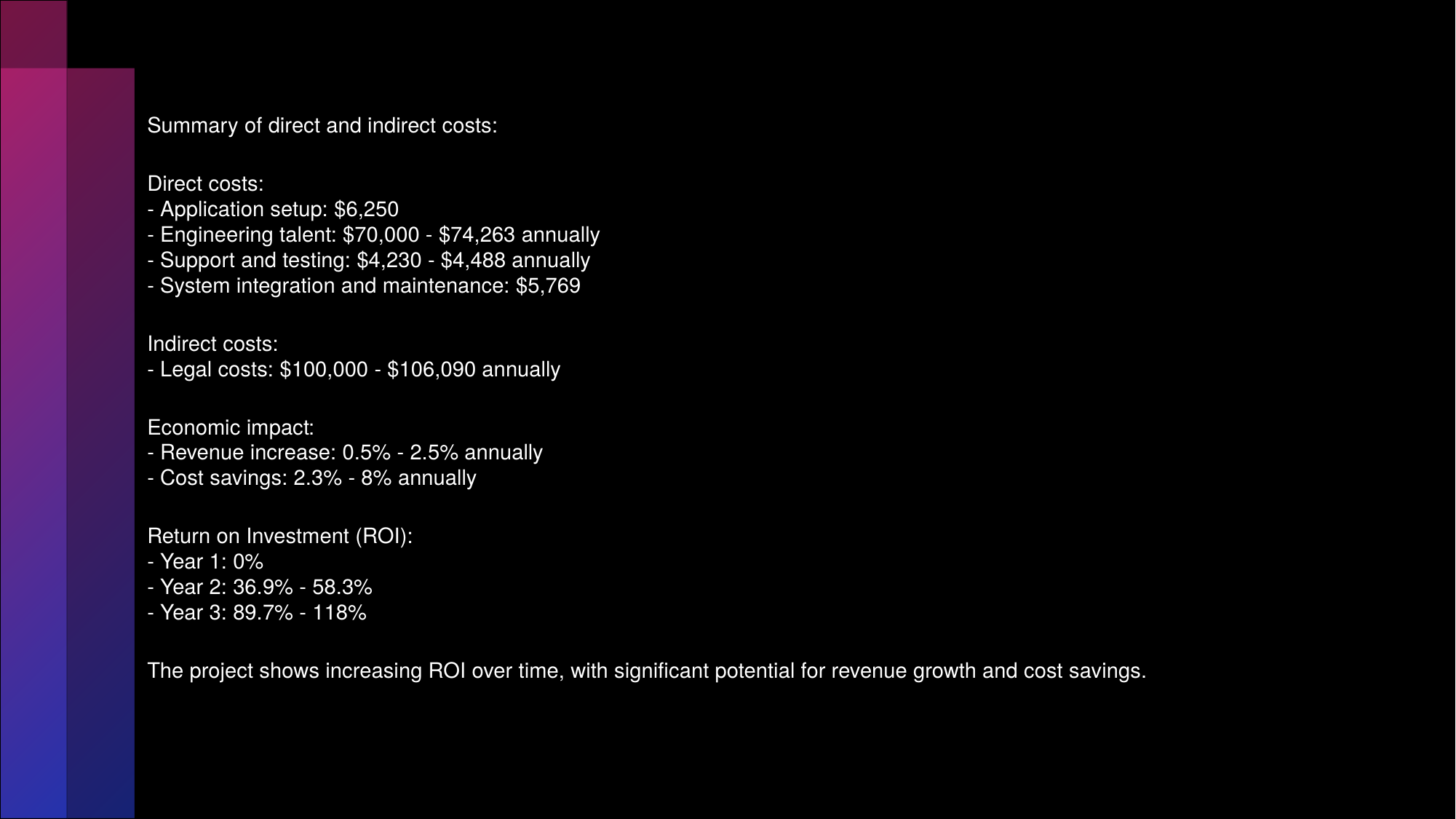

Summary of direct and indirect costs:

Direct costs:
- Application setup: $6,250
- Engineering talent: $70,000 - $74,263 annually
- Support and testing: $4,230 - $4,488 annually
- System integration and maintenance: $5,769

Indirect costs:
- Legal costs: $100,000 - $106,090 annually

Economic impact:
- Revenue increase: 0.5% - 2.5% annually
- Cost savings: 2.3% - 8% annually

Return on Investment (ROI):
- Year 1: 0%
- Year 2: 36.9% - 58.3%
- Year 3: 89.7% - 118%

The project shows increasing ROI over time, with significant potential for revenue growth and cost savings.